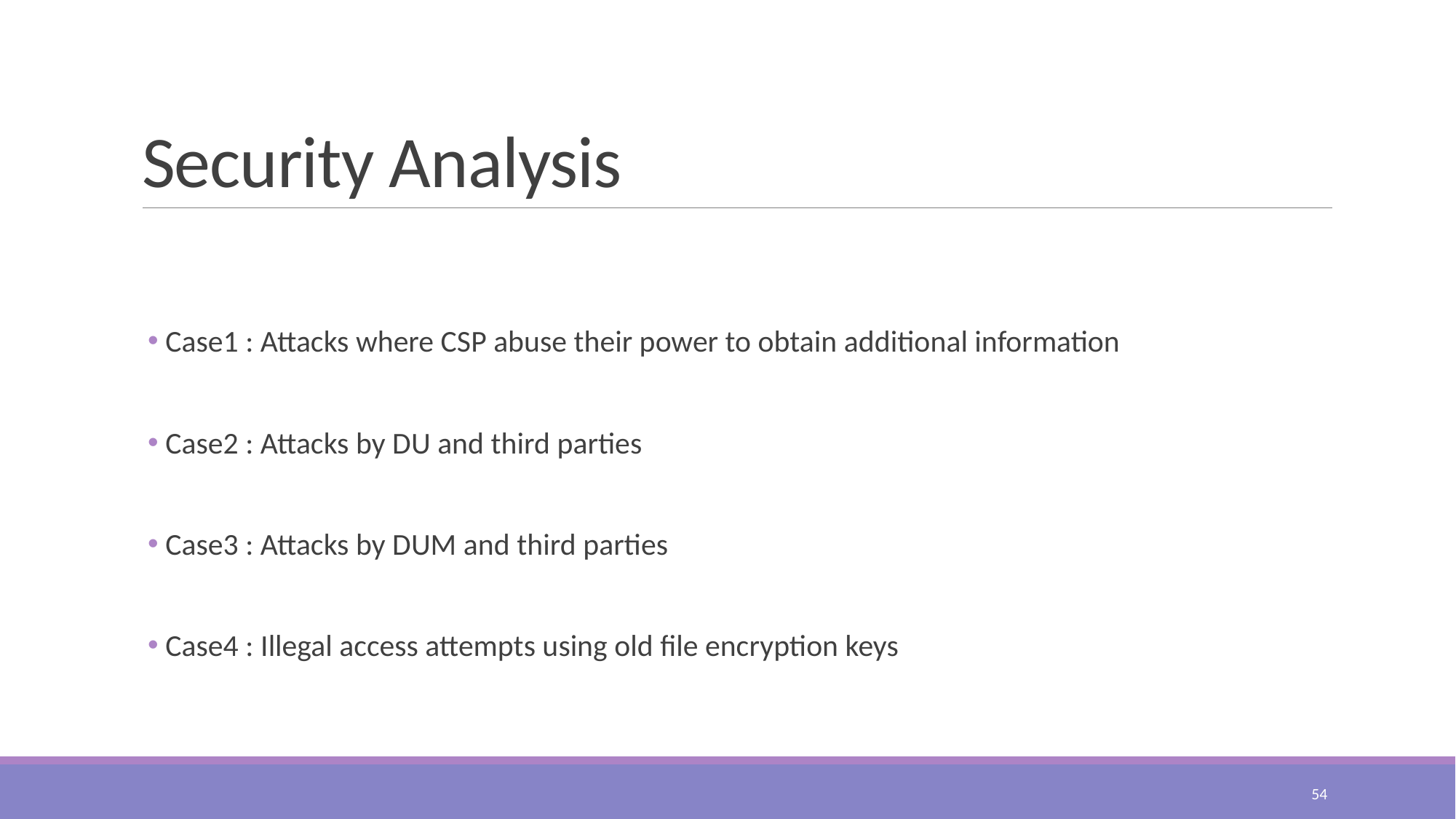

# Security Analysis
 Case1 : Attacks where CSP abuse their power to obtain additional information
 Case2 : Attacks by DU and third parties
 Case3 : Attacks by DUM and third parties
 Case4 : Illegal access attempts using old file encryption keys

54